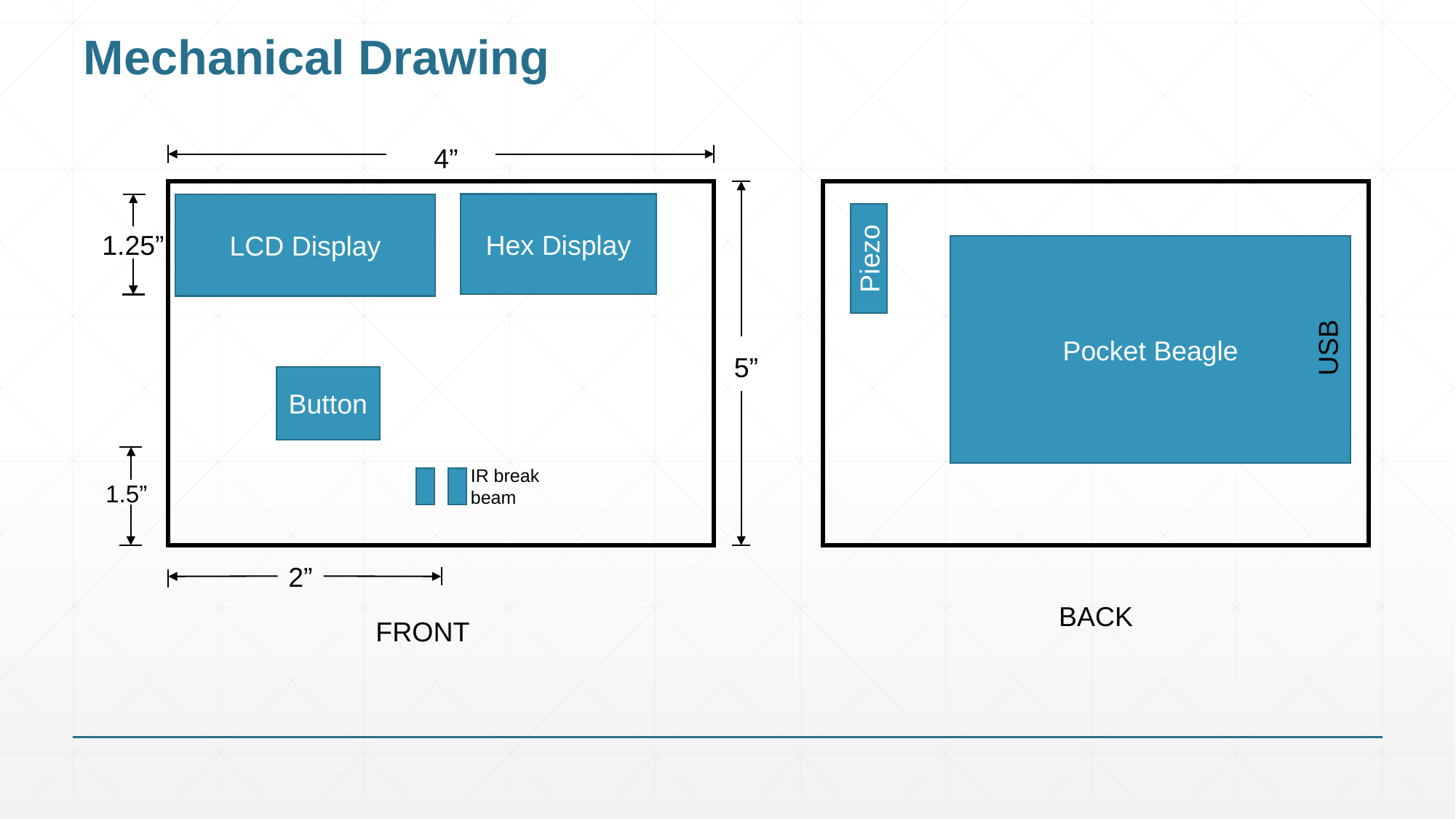

# Mechanical Drawing
4”

Hex Display
LCD Display
Piezo
1.25”
Pocket Beagle
USB
5”
Button
IR break beam
1.5”

2”
BACK
FRONT